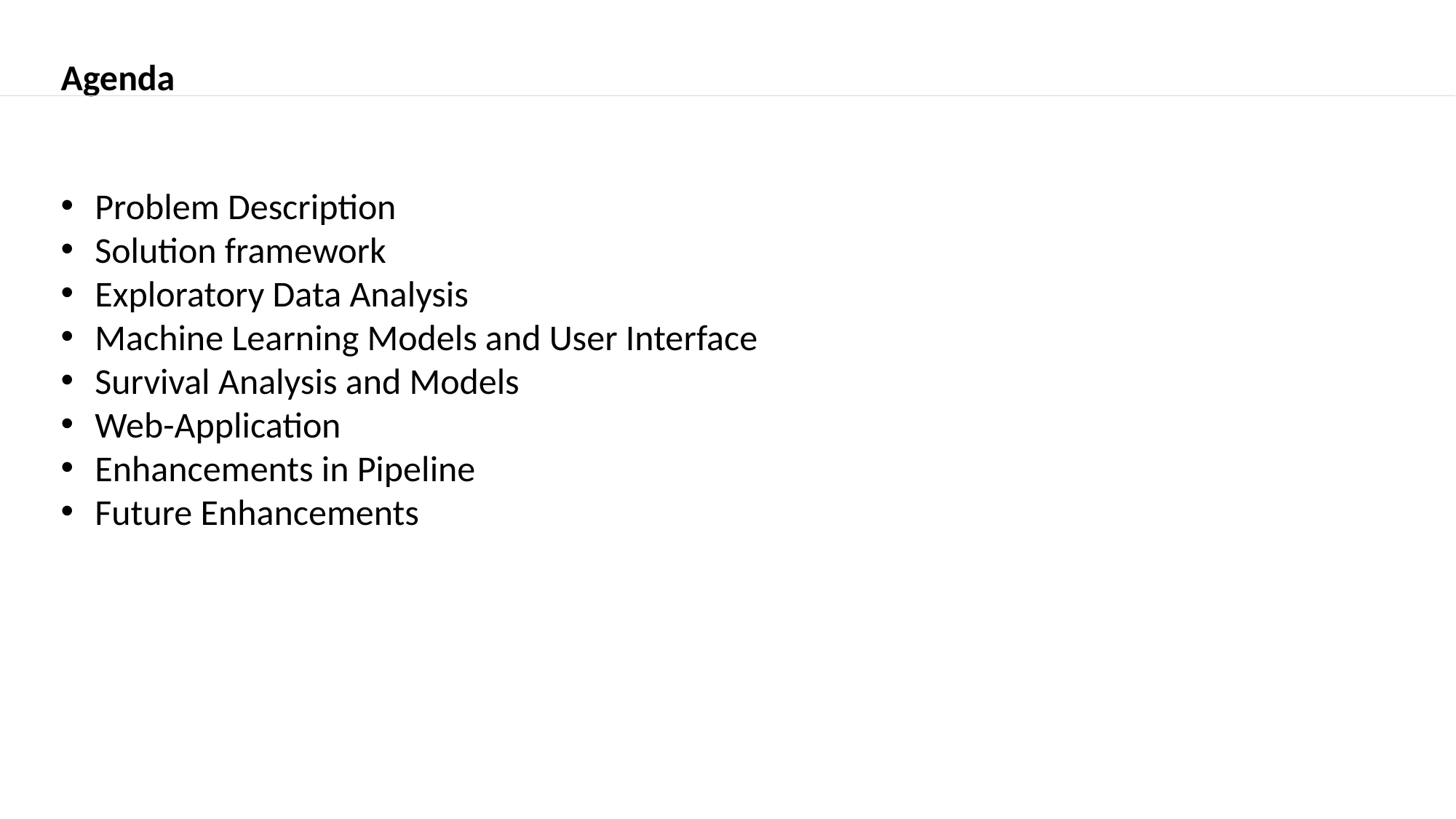

Agenda
Problem Description
Solution framework
Exploratory Data Analysis
Machine Learning Models and User Interface
Survival Analysis and Models
Web-Application
Enhancements in Pipeline
Future Enhancements